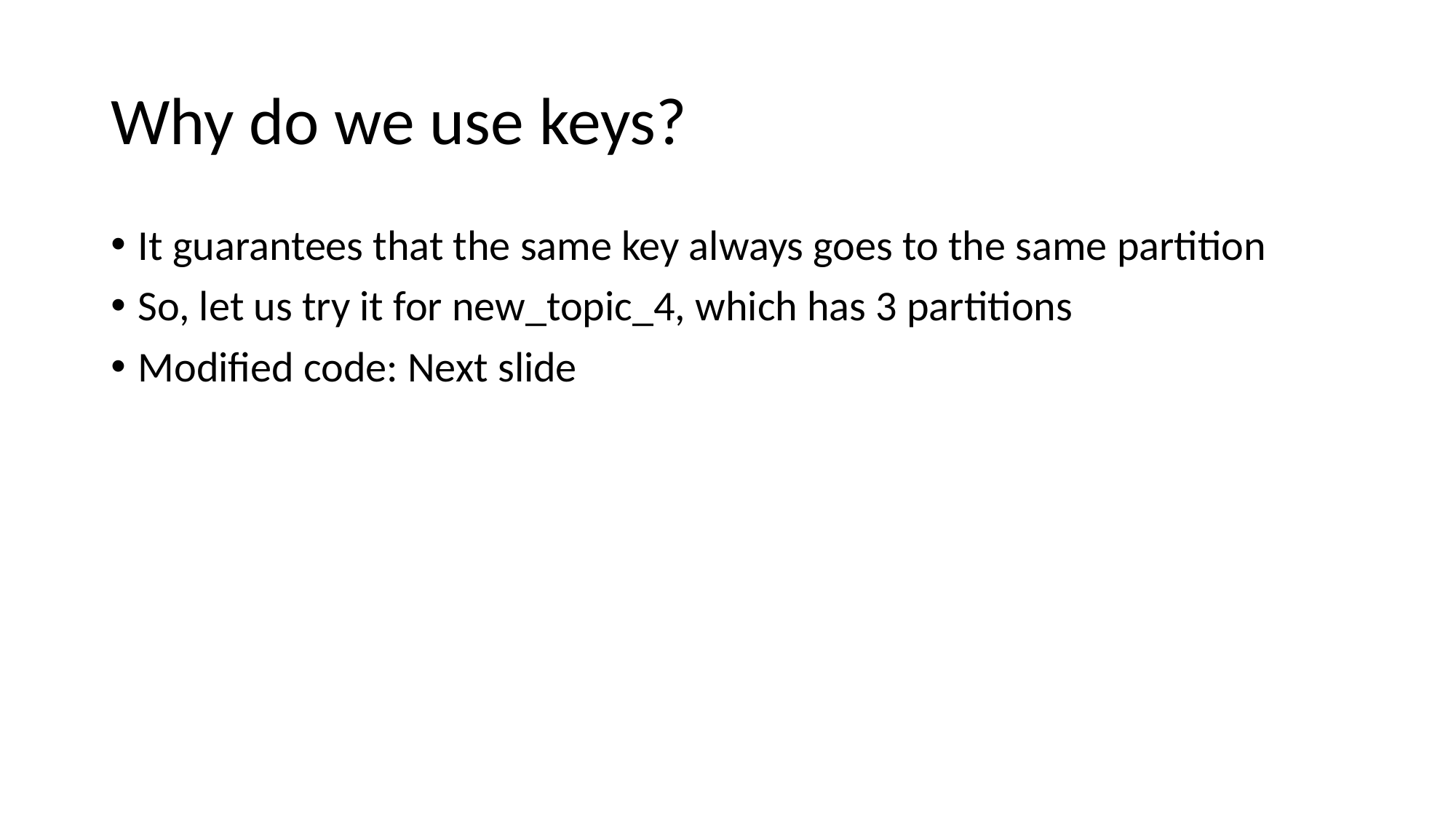

# Why do we use keys?
It guarantees that the same key always goes to the same partition
So, let us try it for new_topic_4, which has 3 partitions
Modified code: Next slide